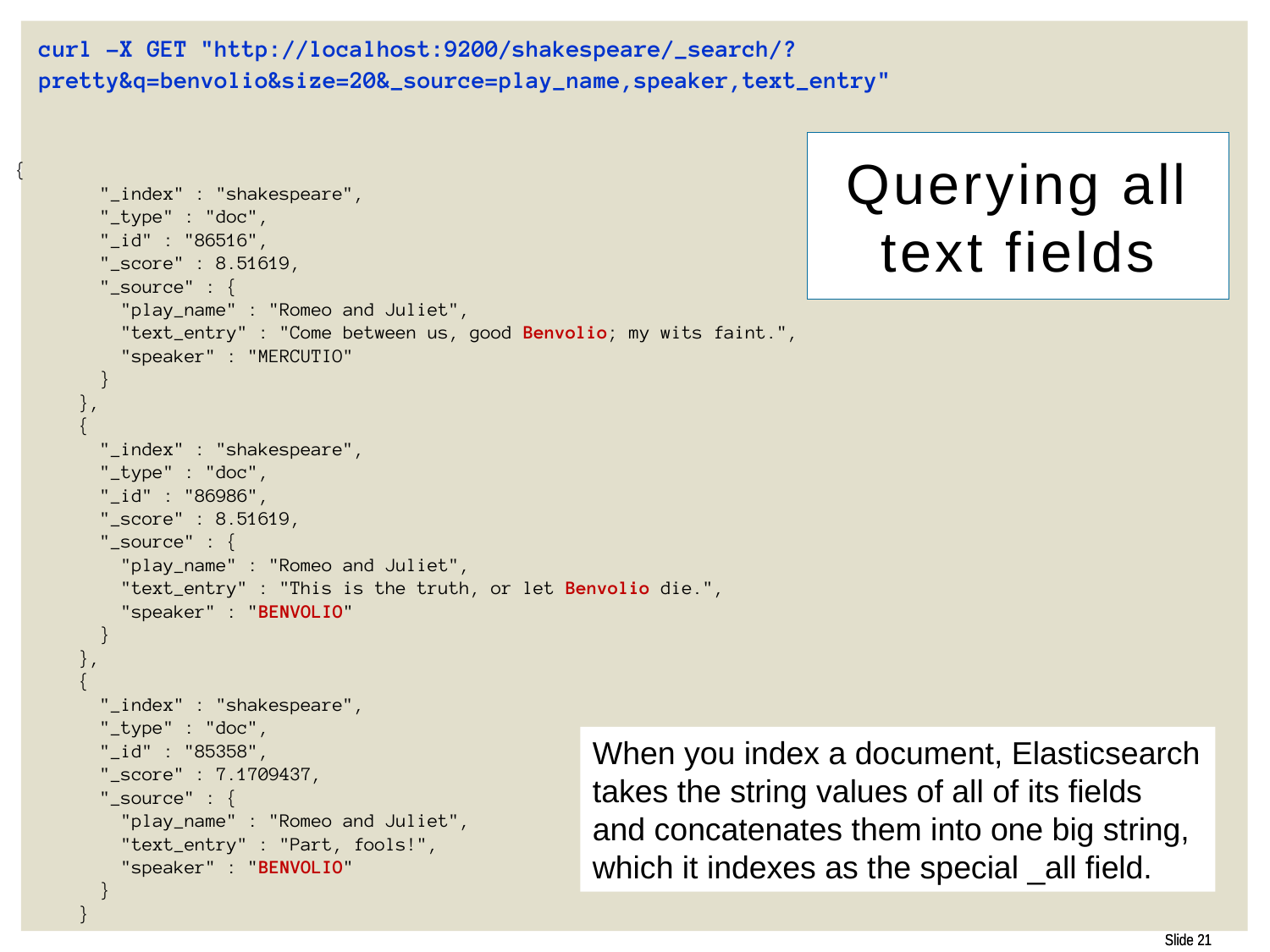

curl -X GET "http://localhost:9200/shakespeare/_search/?pretty&q=benvolio&size=20&_source=play_name,speaker,text_entry"
Querying all text fields
{
        "_index" : "shakespeare",
        "_type" : "doc",
        "_id" : "86516",
        "_score" : 8.51619,
        "_source" : {
          "play_name" : "Romeo and Juliet",
          "text_entry" : "Come between us, good Benvolio; my wits faint.",
          "speaker" : "MERCUTIO"
        }
      },
      {
        "_index" : "shakespeare",
        "_type" : "doc",
        "_id" : "86986",
        "_score" : 8.51619,
        "_source" : {
          "play_name" : "Romeo and Juliet",
          "text_entry" : "This is the truth, or let Benvolio die.",
          "speaker" : "BENVOLIO"
        }
      },
      {
        "_index" : "shakespeare",
        "_type" : "doc",
        "_id" : "85358",
        "_score" : 7.1709437,
        "_source" : {
          "play_name" : "Romeo and Juliet",
          "text_entry" : "Part, fools!",
          "speaker" : "BENVOLIO"
        }
      }
When you index a document, Elasticsearch takes the string values of all of its fields and concatenates them into one big string, which it indexes as the special _all field.